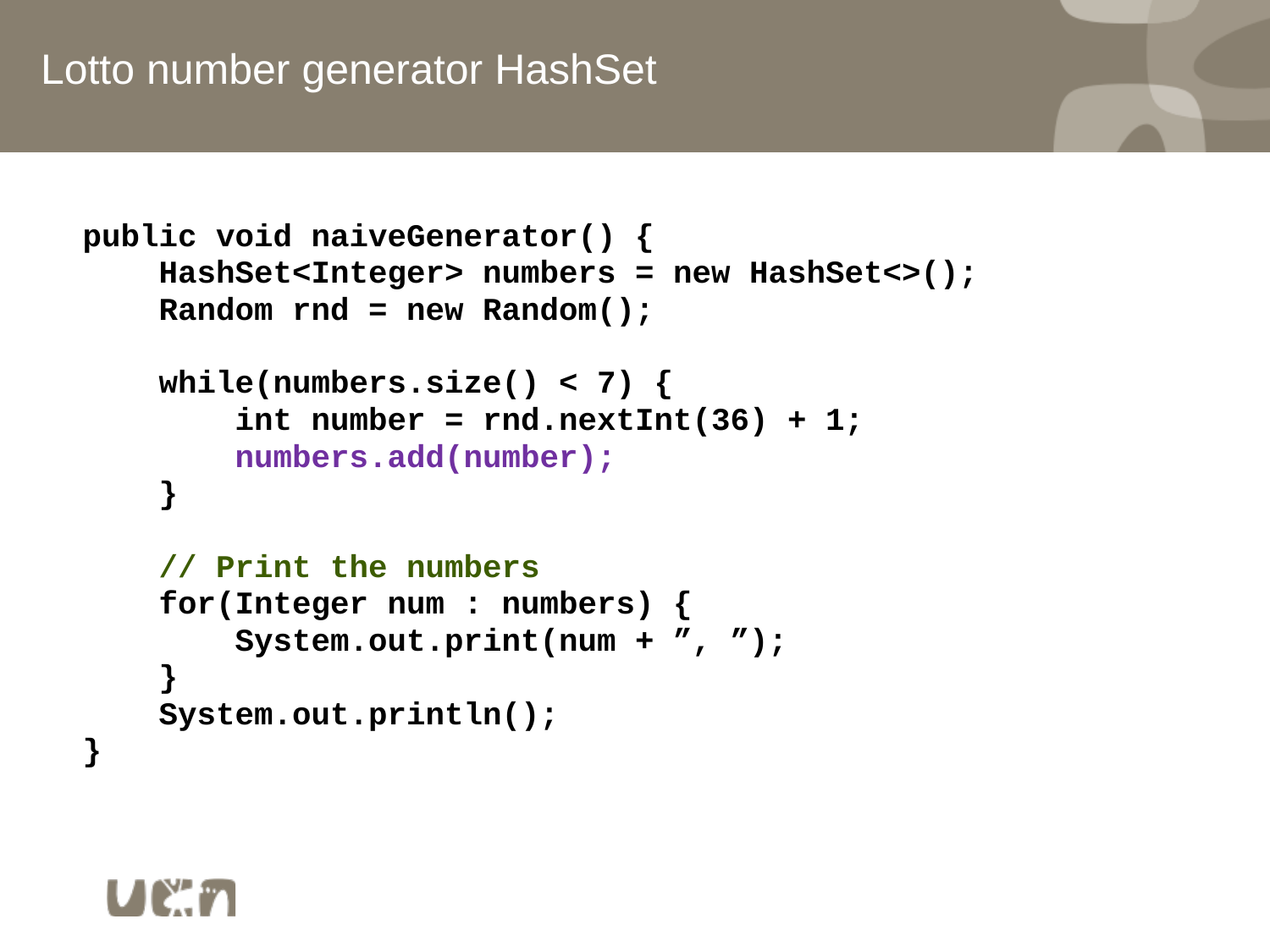

Lotto number generator HashSet

public void naiveGenerator() {
    HashSet<Integer> numbers = new HashSet<>();
    Random rnd = new Random();

    while(numbers.size() < 7) {
        int number = rnd.nextInt(36) + 1;
        numbers.add(number);
    }

    // Print the numbers
    for(Integer num : numbers) {
        System.out.print(num + ”, ”);
    }
    System.out.println();
}